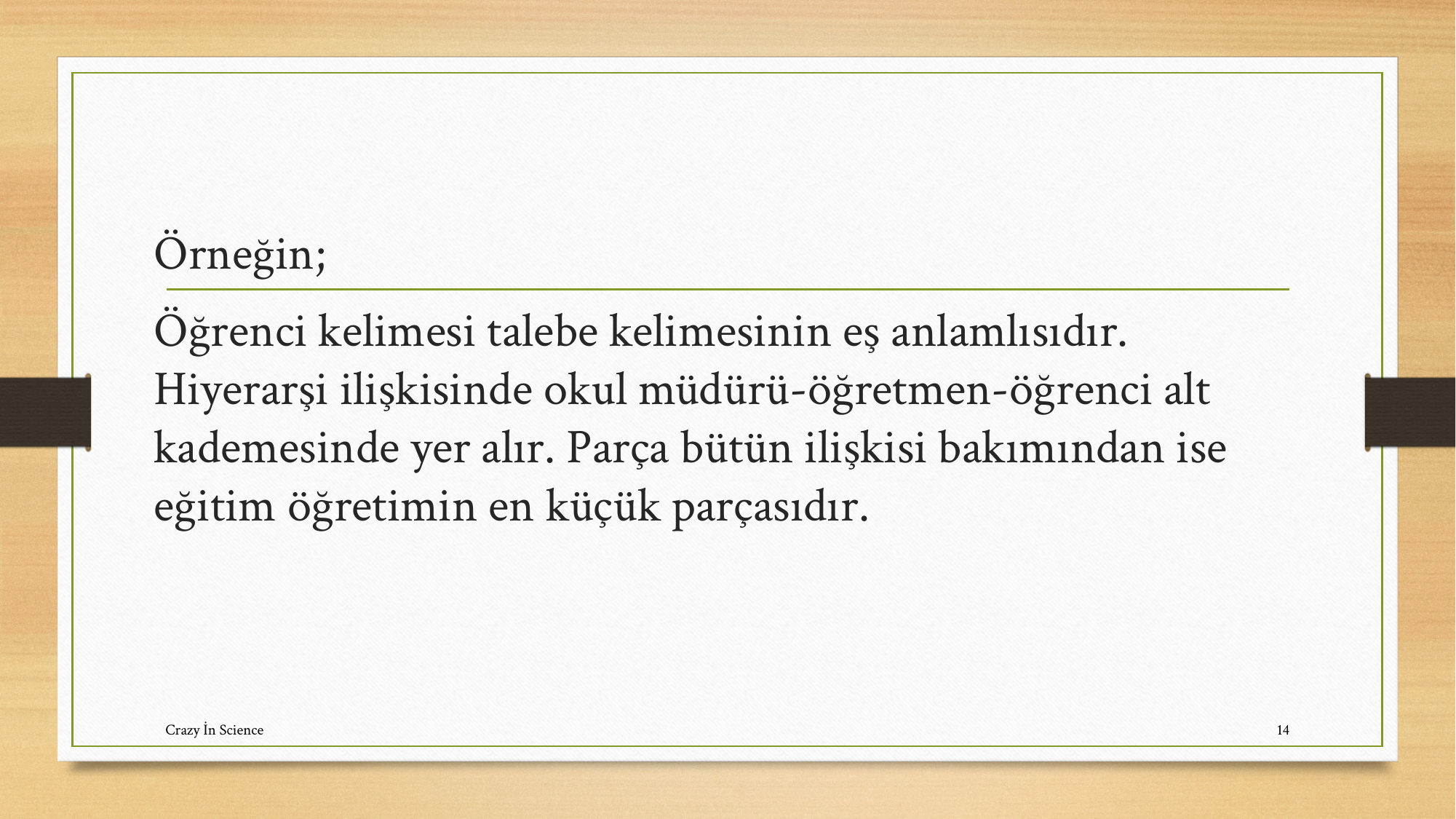

Örneğin;
Öğrenci kelimesi talebe kelimesinin eş anlamlısıdır. Hiyerarşi ilişkisinde okul müdürü-öğretmen-öğrenci alt kademesinde yer alır. Parça bütün ilişkisi bakımından ise eğitim öğretimin en küçük parçasıdır.

Crazy İn Science
14